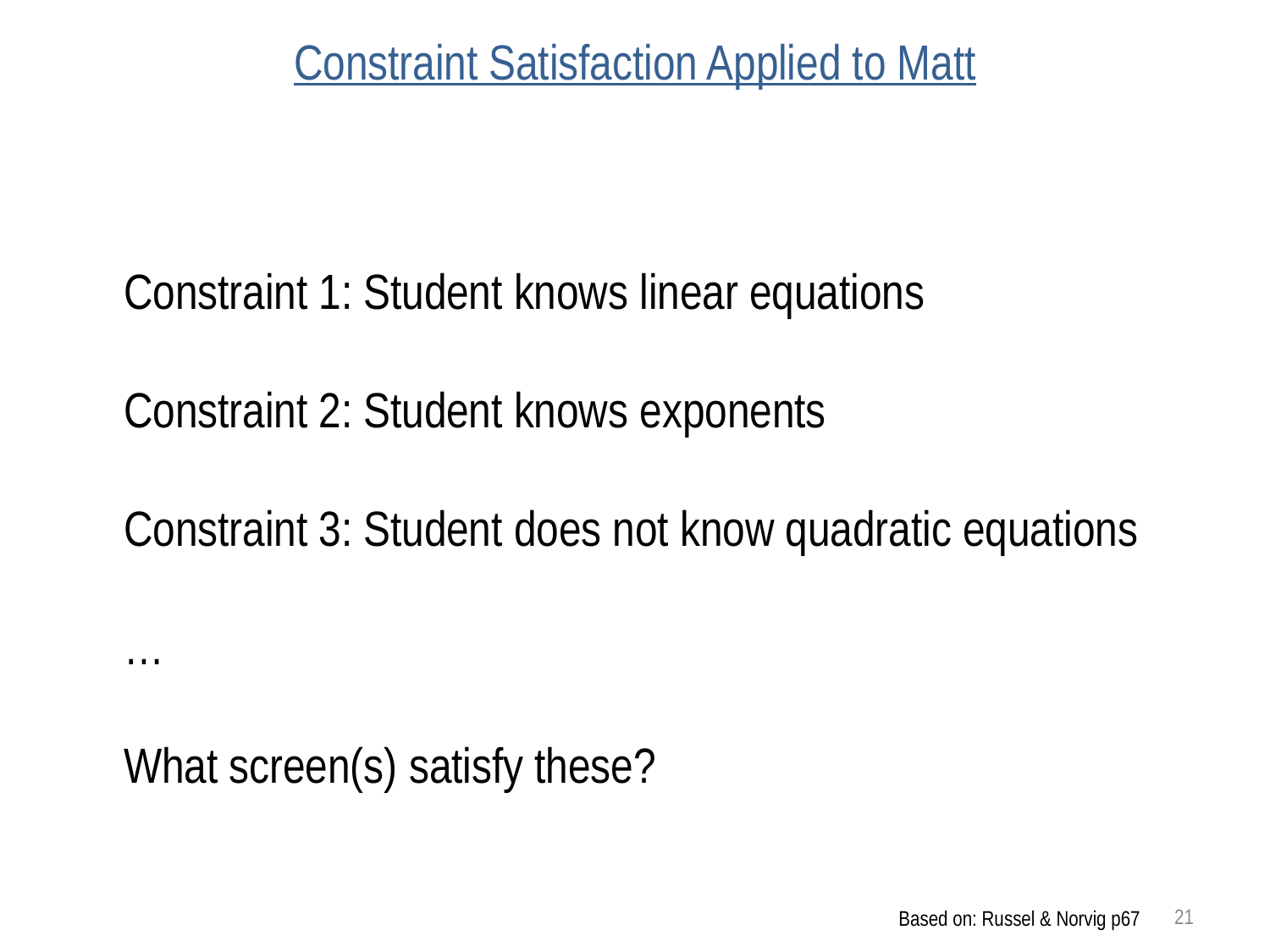

# Constraint Satisfaction Applied to Matt
Constraint 1: Student knows linear equations

Constraint 2: Student knows exponents

Constraint 3: Student does not know quadratic equations

…

What screen(s) satisfy these?
Based on: Russel & Norvig p67
21